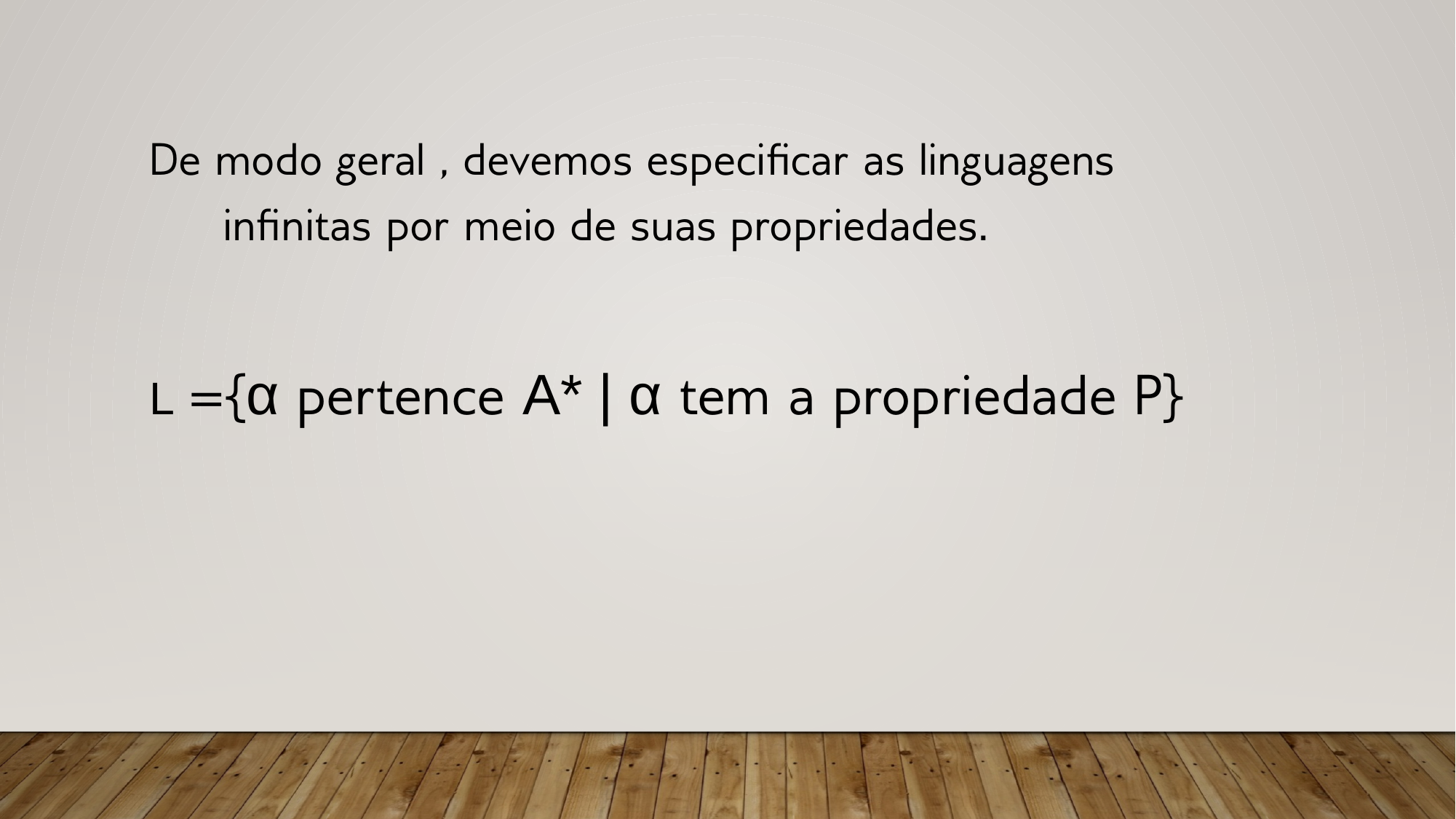

De modo geral , devemos especificar as linguagens infinitas por meio de suas propriedades.

L ={α pertence A* | α tem a propriedade P}